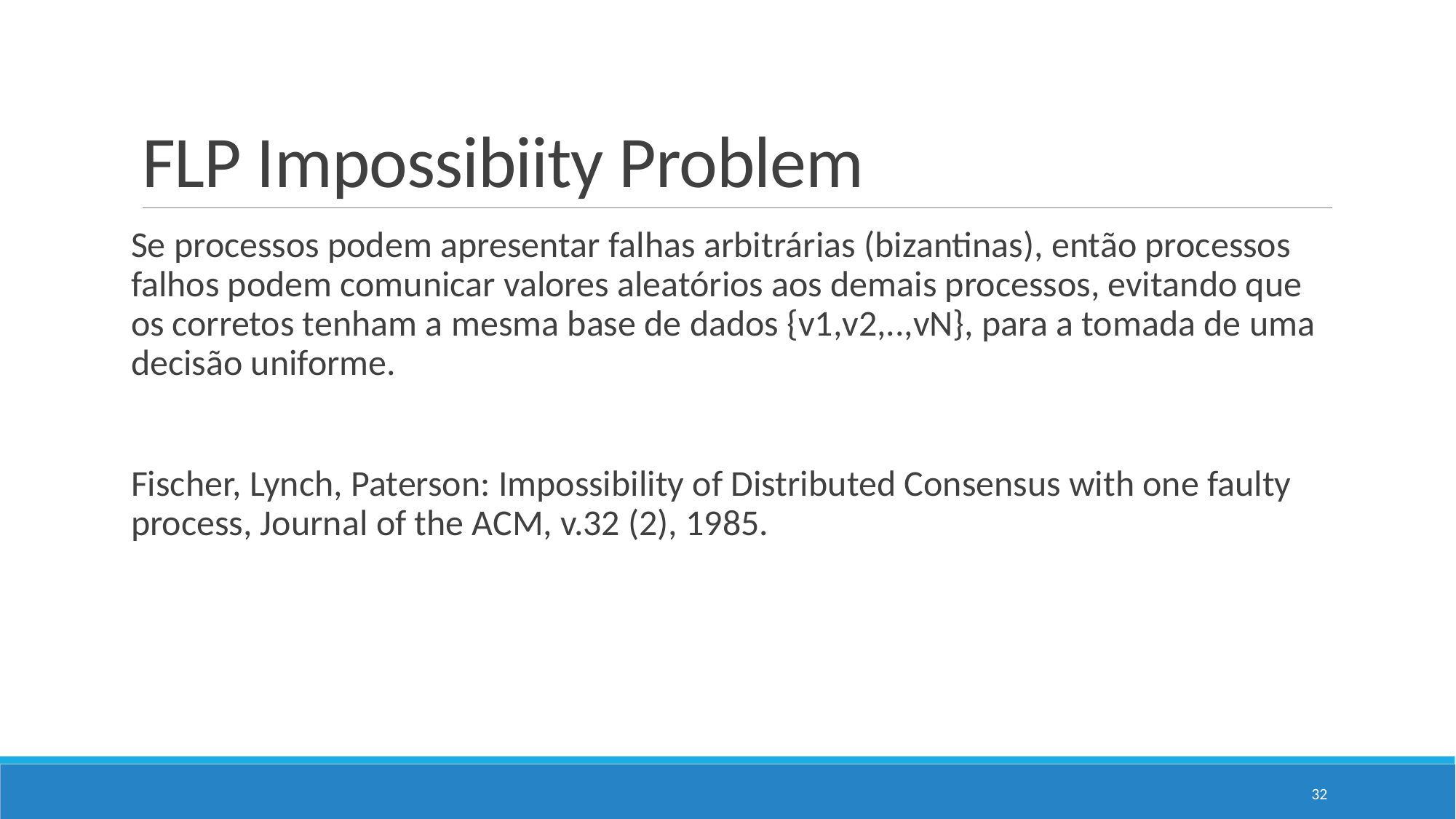

# FLP Impossibiity Problem
Se processos podem apresentar falhas arbitrárias (bizantinas), então processos falhos podem comunicar valores aleatórios aos demais processos, evitando que os corretos tenham a mesma base de dados {v1,v2,..,vN}, para a tomada de uma decisão uniforme.

Fischer, Lynch, Paterson: Impossibility of Distributed Consensus with one faulty process, Journal of the ACM, v.32 (2), 1985.
32